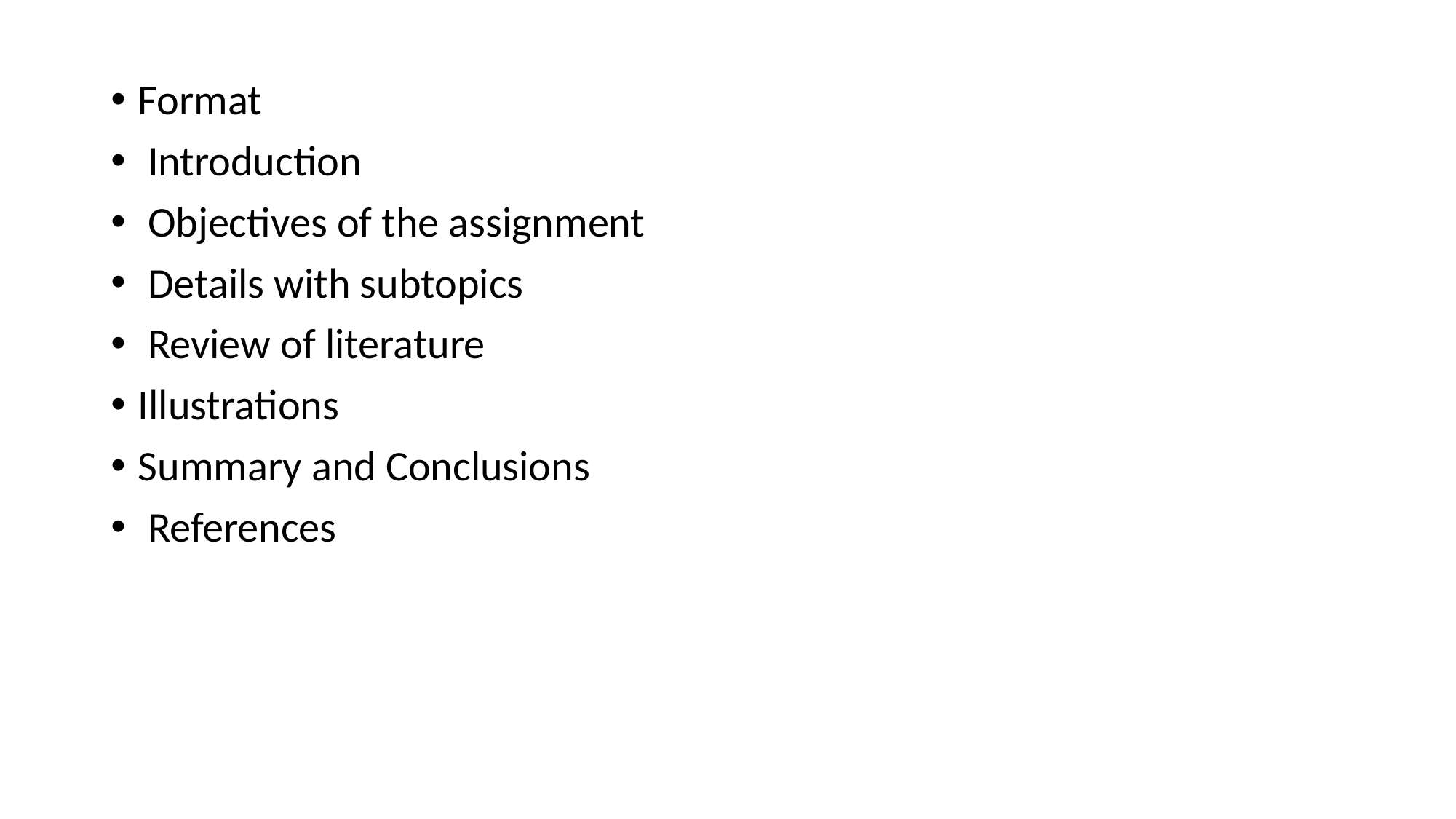

Format
 Introduction
 Objectives of the assignment
 Details with subtopics
 Review of literature
Illustrations
Summary and Conclusions
 References